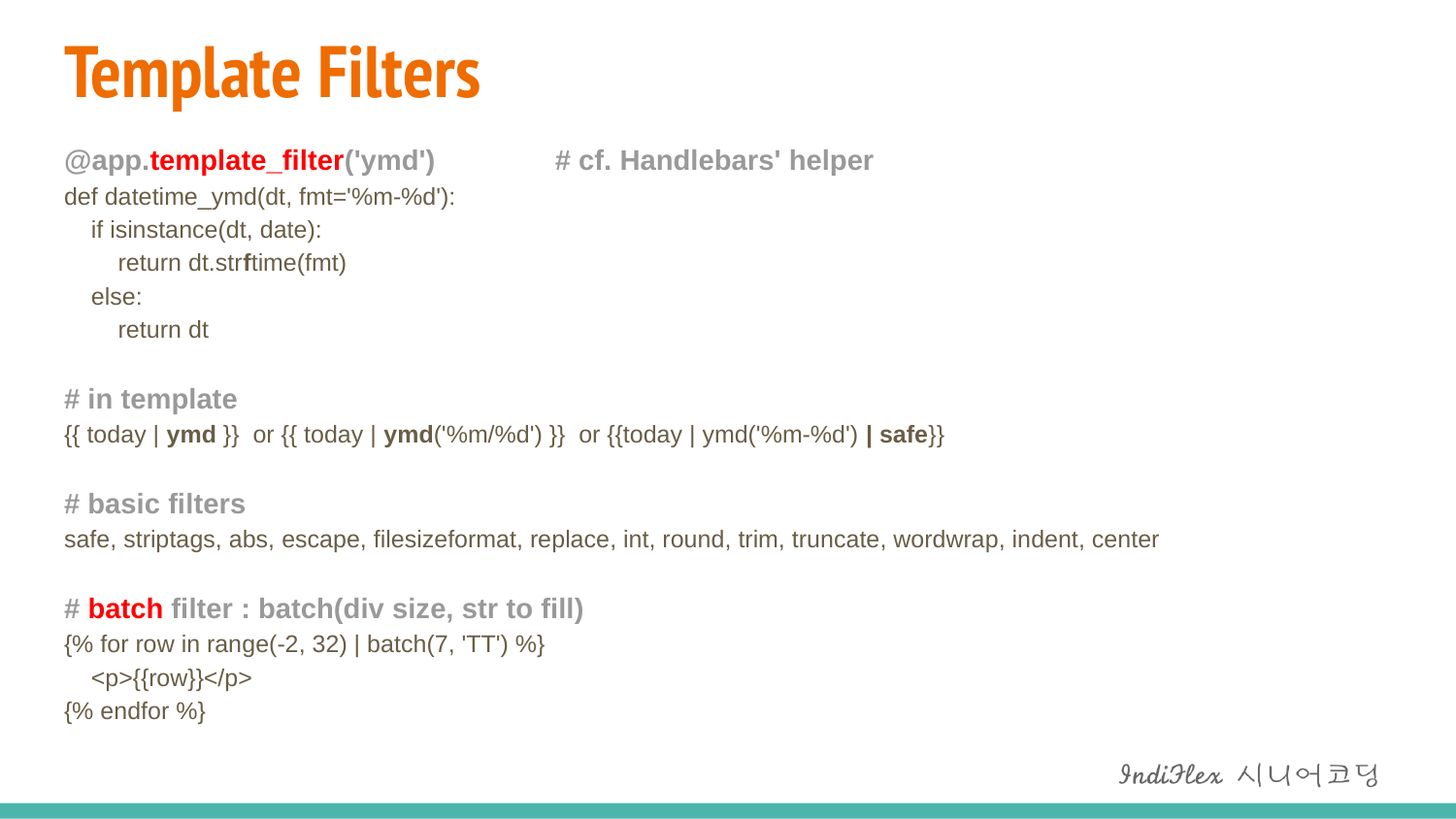

# Template Filters
@app.template_filter('ymd')               # cf. Handlebars' helper
def datetime_ymd(dt, fmt='%m-%d'):
    if isinstance(dt, date):
        return dt.strftime(fmt)
    else:
        return dt
# in template {{ today | ymd }}  or {{ today | ymd('%m/%d') }}  or {{today | ymd('%m-%d') | safe}}
# basic filters safe, striptags, abs, escape, filesizeformat, replace, int, round, trim, truncate, wordwrap, indent, center
# batch filter : batch(div size, str to fill) {% for row in range(-2, 32) | batch(7, 'TT') %} <p>{{row}}</p> {% endfor %}